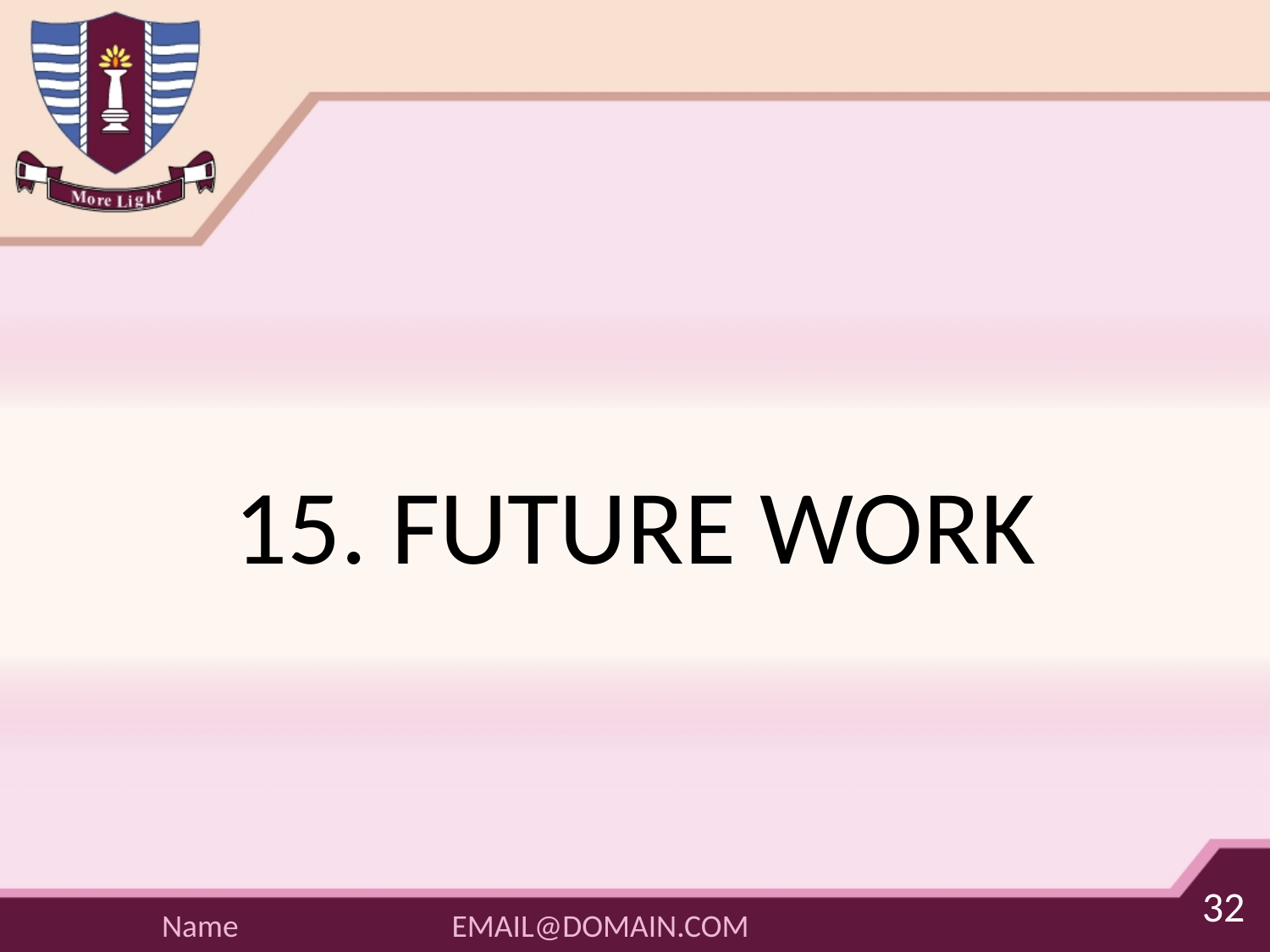

# 15. FUTURE WORK
32
EMAIL@DOMAIN.COM
Name